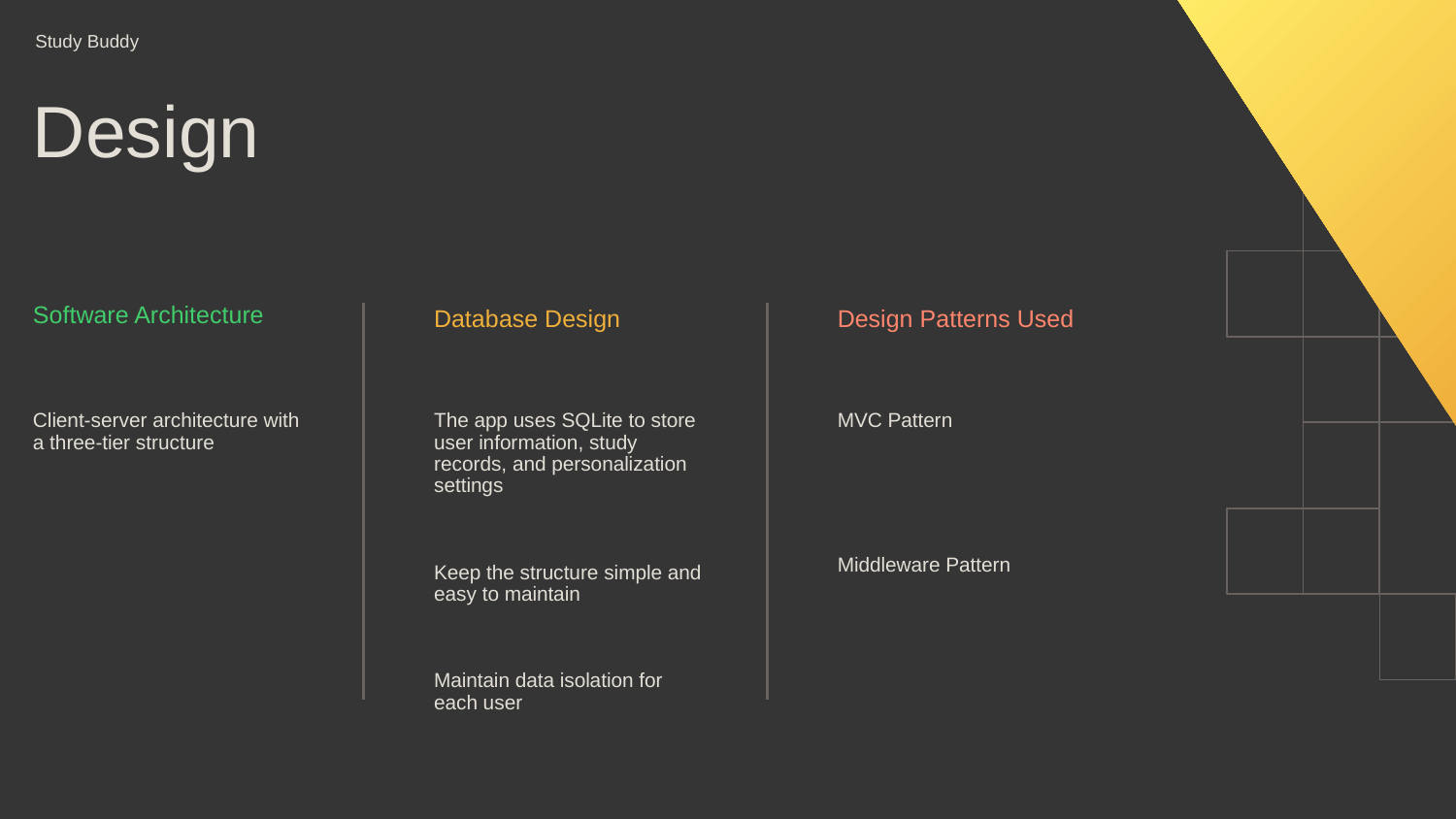

# Study Buddy
Design
Software Architecture
Database Design
Design Patterns Used
Client-server architecture with a three-tier structure
MVC Pattern
The app uses SQLite to store user information, study records, and personalization settings

Keep the structure simple and easy to maintain

Maintain data isolation for each user
Middleware Pattern